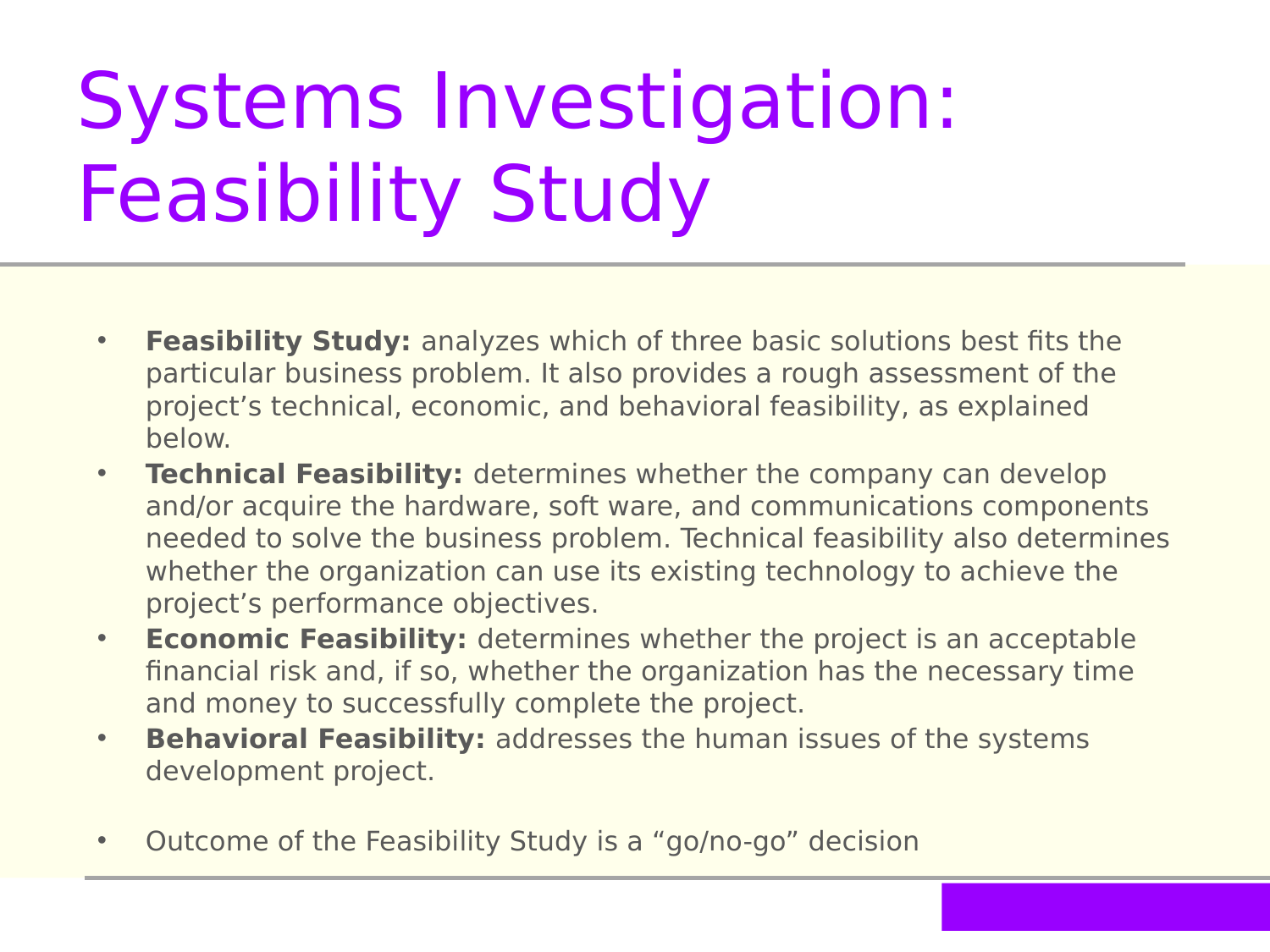

Systems Investigation: Feasibility Study
Feasibility Study: analyzes which of three basic solutions best fits the particular business problem. It also provides a rough assessment of the project’s technical, economic, and behavioral feasibility, as explained below.
Technical Feasibility: determines whether the company can develop and/or acquire the hardware, soft ware, and communications components needed to solve the business problem. Technical feasibility also determines whether the organization can use its existing technology to achieve the project’s performance objectives.
Economic Feasibility: determines whether the project is an acceptable financial risk and, if so, whether the organization has the necessary time and money to successfully complete the project.
Behavioral Feasibility: addresses the human issues of the systems development project.

Outcome of the Feasibility Study is a “go/no-go” decision